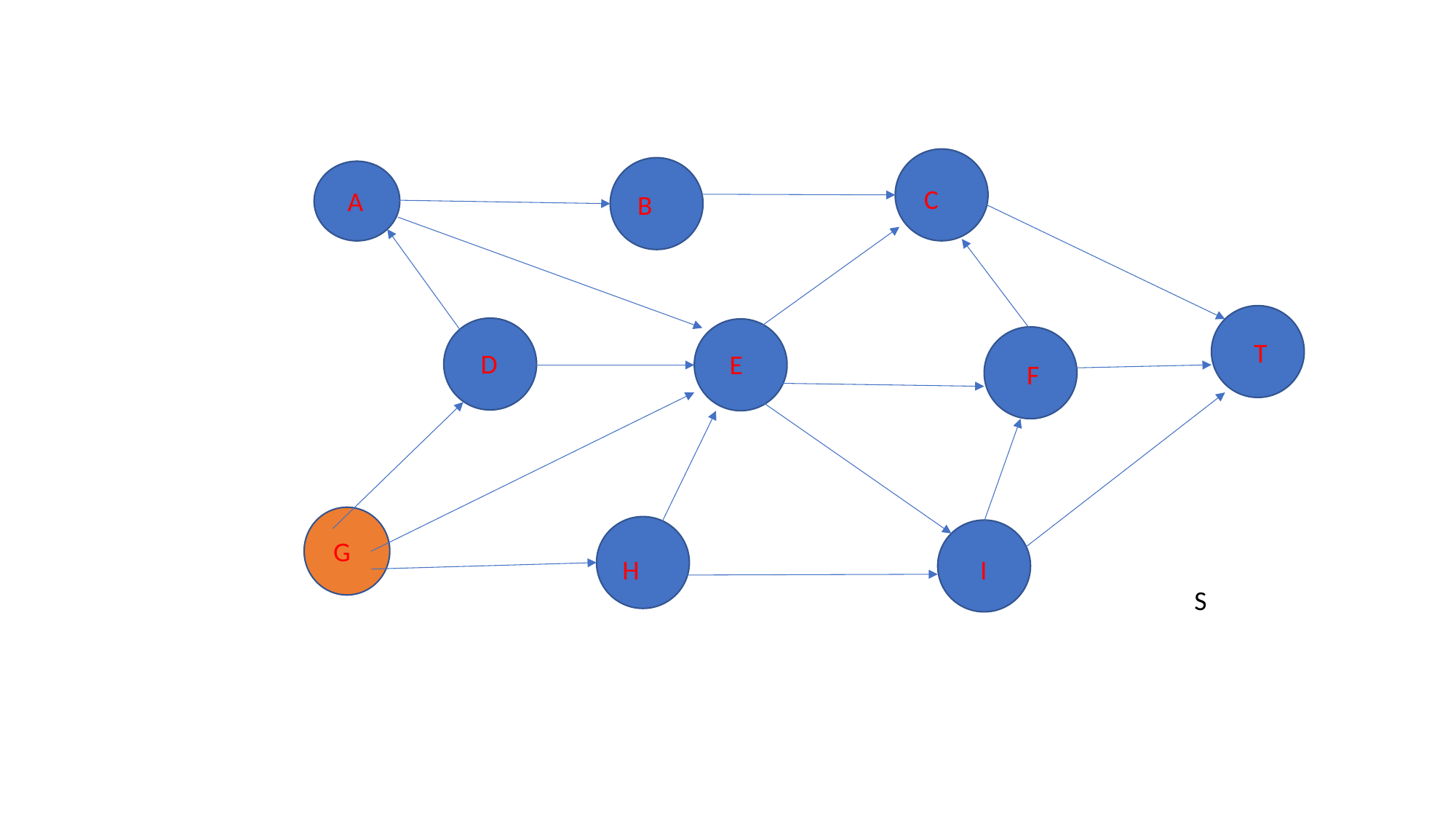

C
A
B

T
D
E
F

G
I
H
S